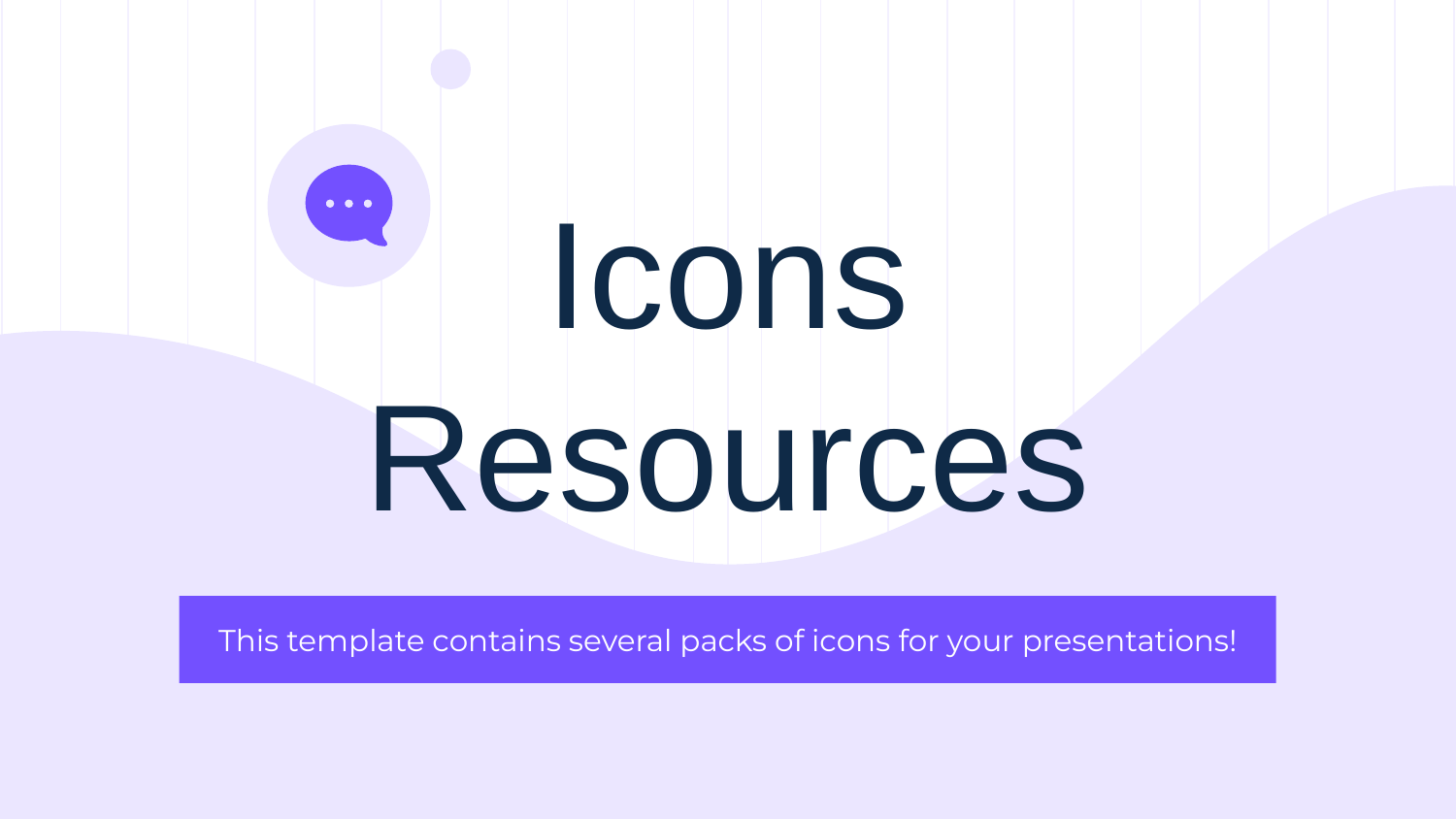

# Icons Resources
This template contains several packs of icons for your presentations!